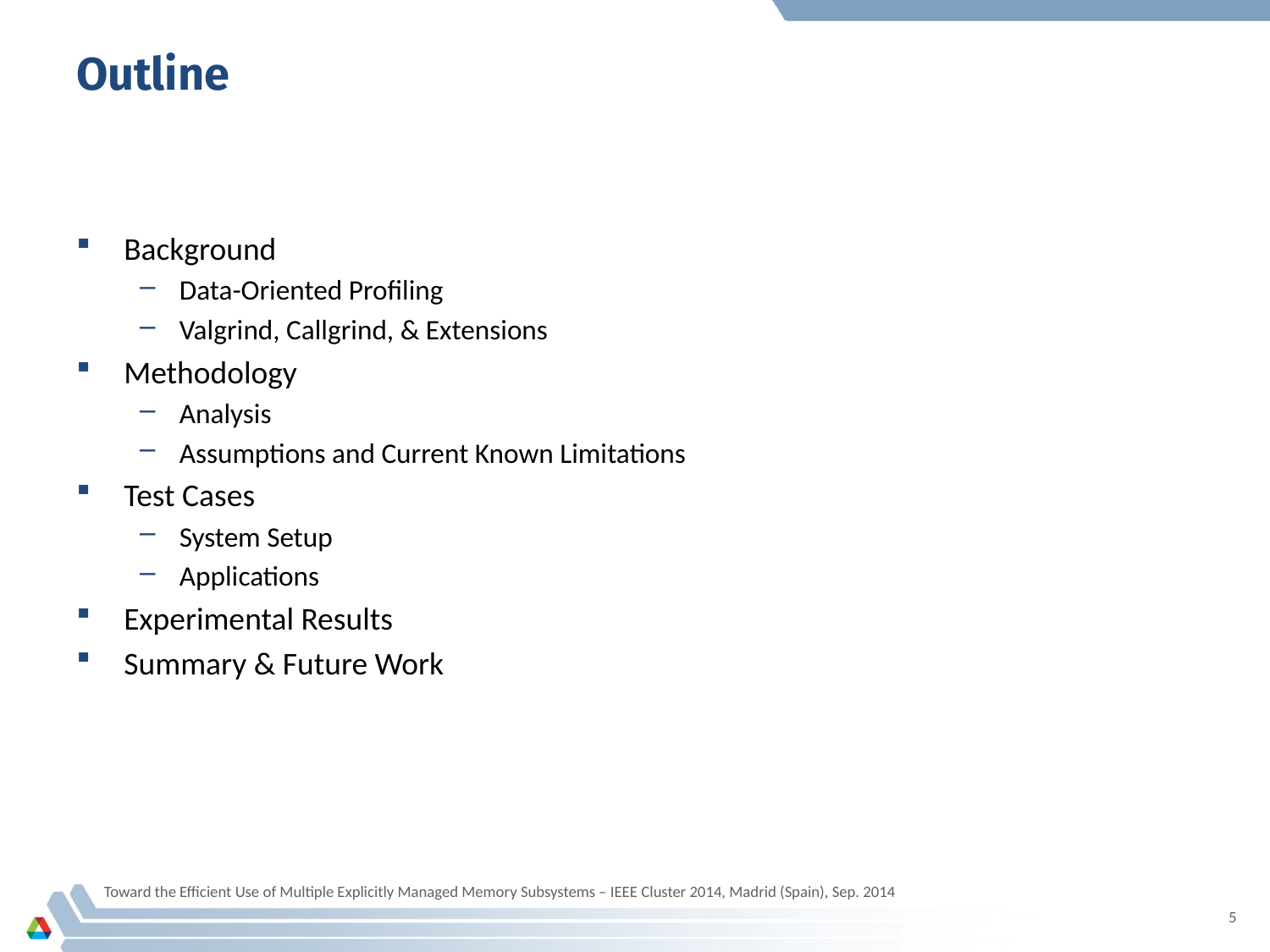

# Outline
Background
Data-Oriented Profiling
Valgrind, Callgrind, & Extensions
Methodology
Analysis
Assumptions and Current Known Limitations
Test Cases
System Setup
Applications
Experimental Results
Summary & Future Work
Toward the Efficient Use of Multiple Explicitly Managed Memory Subsystems – IEEE Cluster 2014, Madrid (Spain), Sep. 2014
5